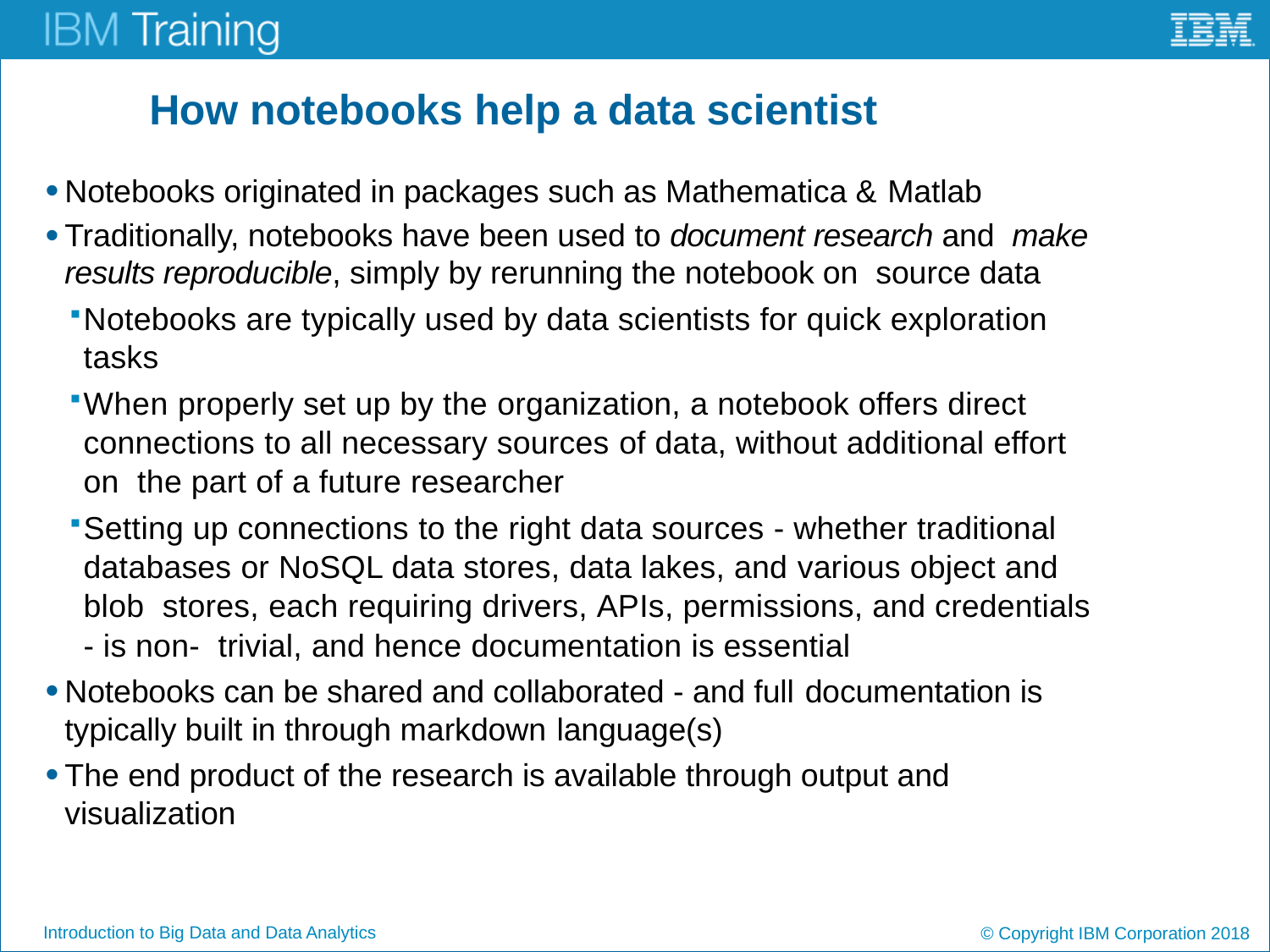

# How notebooks help a data scientist
Notebooks originated in packages such as Mathematica & Matlab
Traditionally, notebooks have been used to document research and  make results reproducible, simply by rerunning the notebook on  source data
Notebooks are typically used by data scientists for quick exploration tasks
When properly set up by the organization, a notebook offers direct  connections to all necessary sources of data, without additional effort on  the part of a future researcher
Setting up connections to the right data sources - whether traditional  databases or NoSQL data stores, data lakes, and various object and blob  stores, each requiring drivers, APIs, permissions, and credentials - is non-  trivial, and hence documentation is essential
Notebooks can be shared and collaborated - and full documentation is typically built in through markdown language(s)
The end product of the research is available through output and  visualization